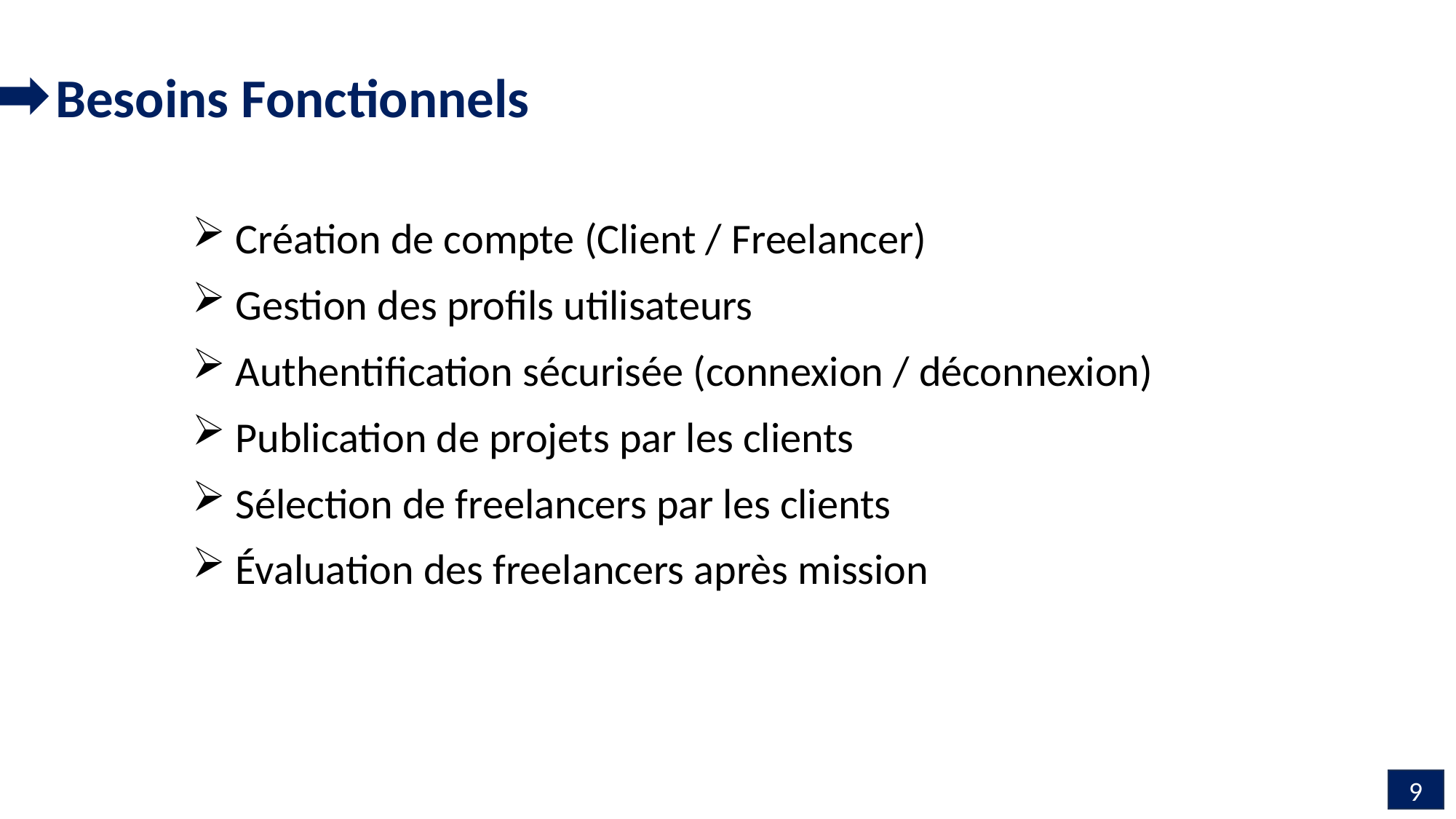

Besoins Fonctionnels

 Création de compte (Client / Freelancer)
 Gestion des profils utilisateurs
 Authentification sécurisée (connexion / déconnexion)
 Publication de projets par les clients
 Sélection de freelancers par les clients
 Évaluation des freelancers après mission
9